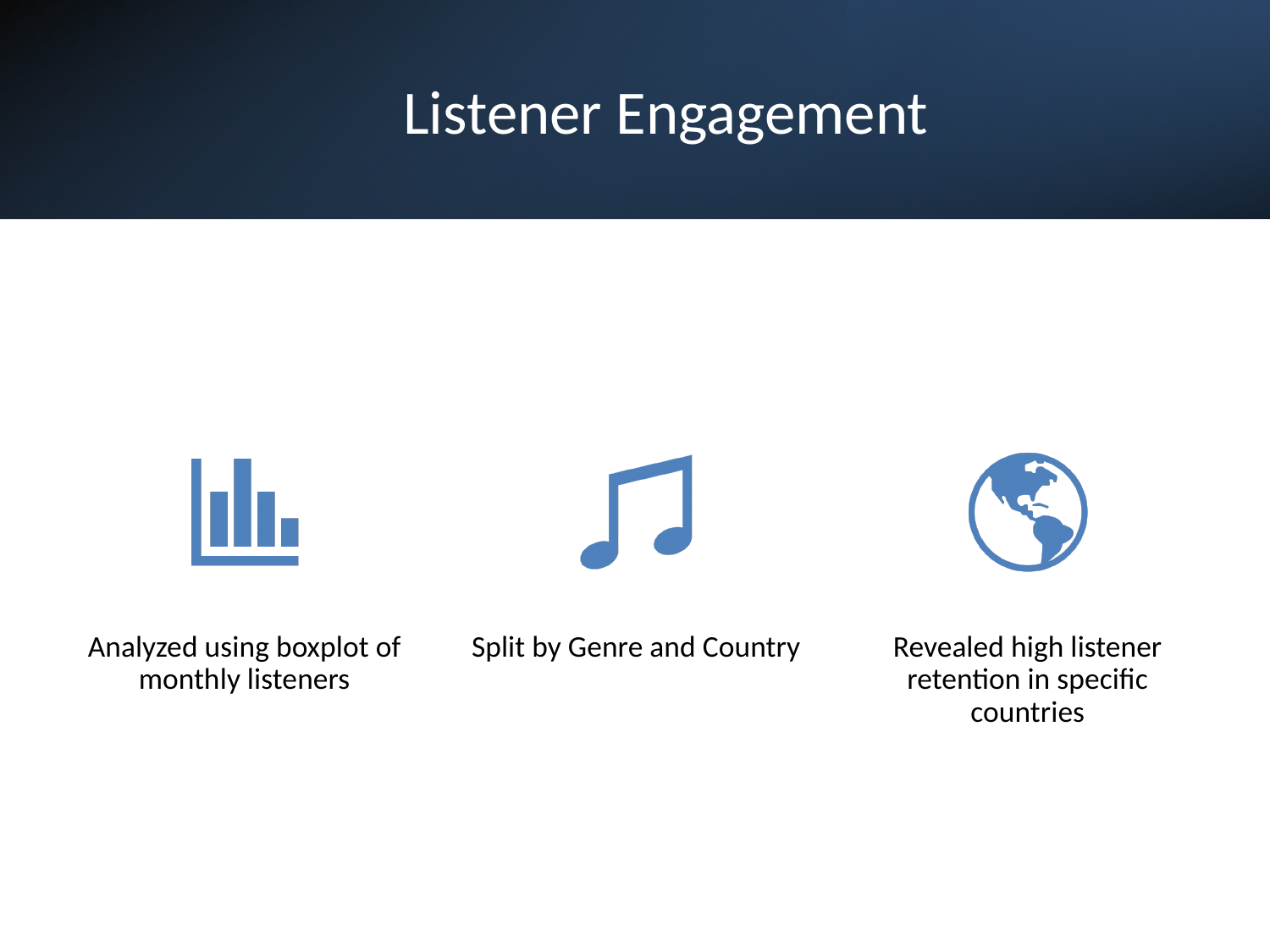

# Listener Engagement
Analyzed using boxplot of monthly listeners
Split by Genre and Country
Revealed high listener retention in specific countries